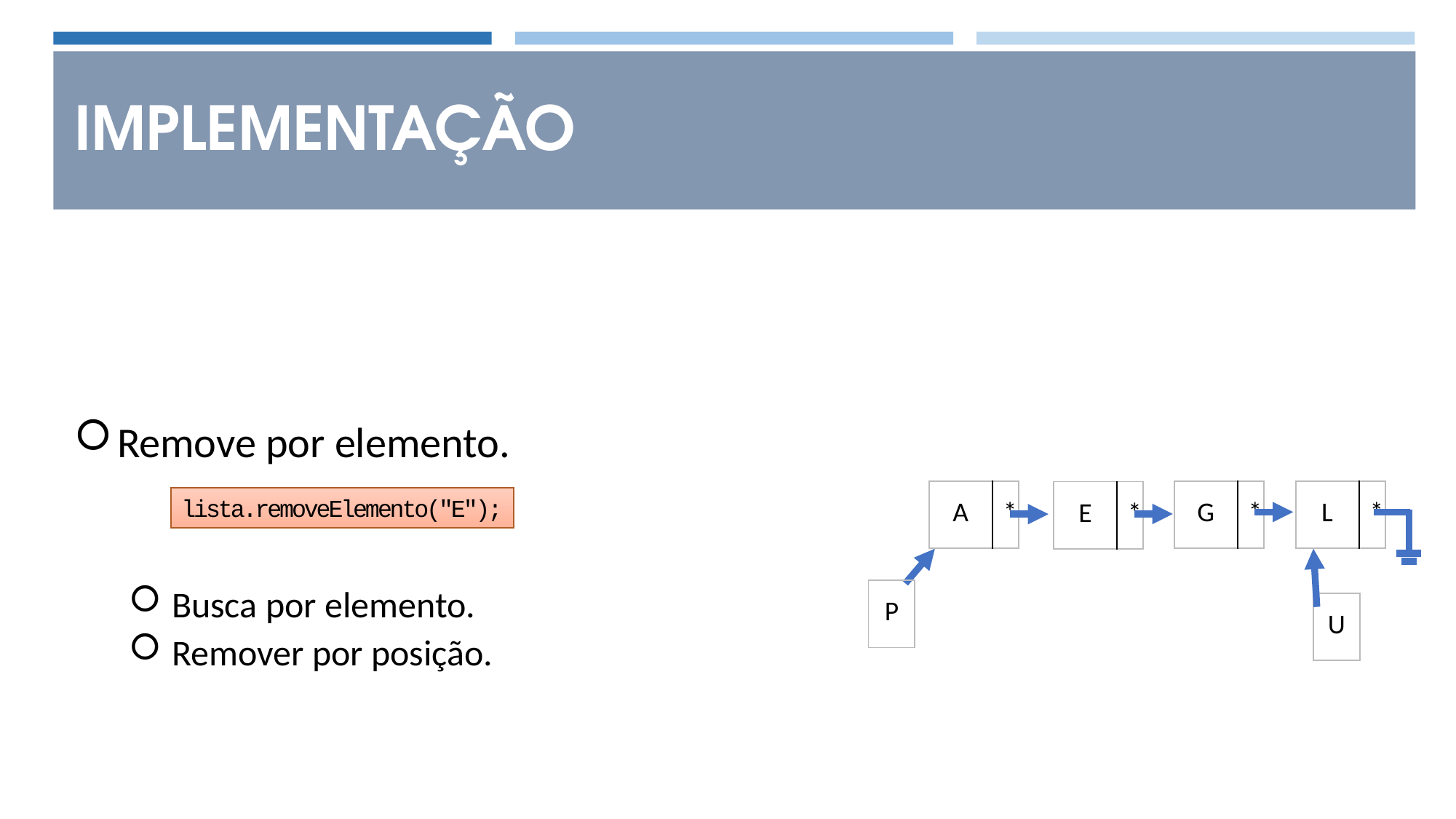

# IMPLEMENTAÇÃO

Remove por elemento.

Busca por elemento.
Remover por posição.

| G | \* |
| --- | --- |
| L | \* |
| --- | --- |
| A | \* |
| --- | --- |
| E | \* |
| --- | --- |
lista.removeElemento("E");
| P |
| --- |
| U |
| --- |